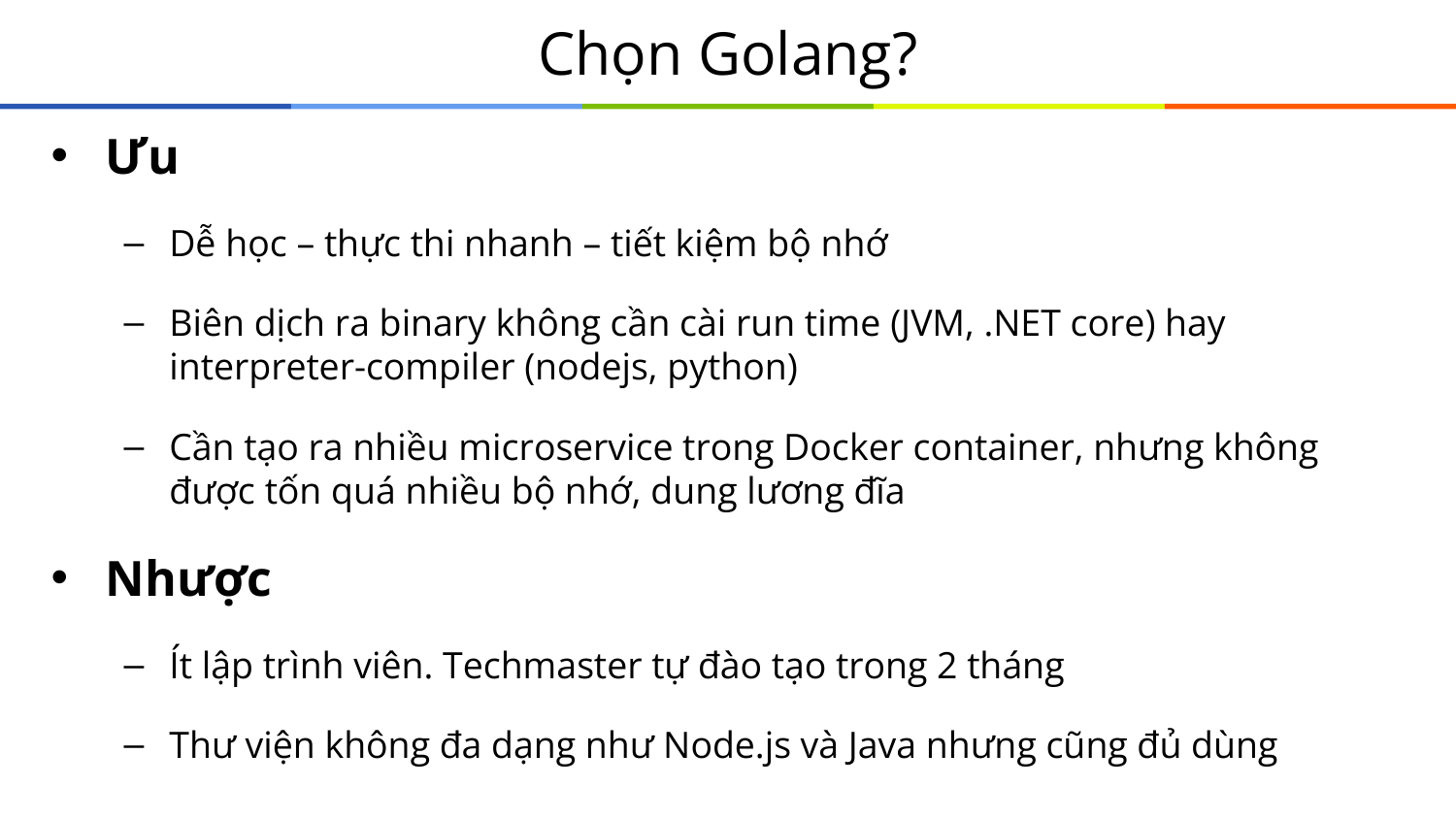

# Chọn Golang?
Ưu
Dễ học – thực thi nhanh – tiết kiệm bộ nhớ
Biên dịch ra binary không cần cài run time (JVM, .NET core) hay interpreter-compiler (nodejs, python)
Cần tạo ra nhiều microservice trong Docker container, nhưng không được tốn quá nhiều bộ nhớ, dung lương đĩa
Nhược
Ít lập trình viên. Techmaster tự đào tạo trong 2 tháng
Thư viện không đa dạng như Node.js và Java nhưng cũng đủ dùng